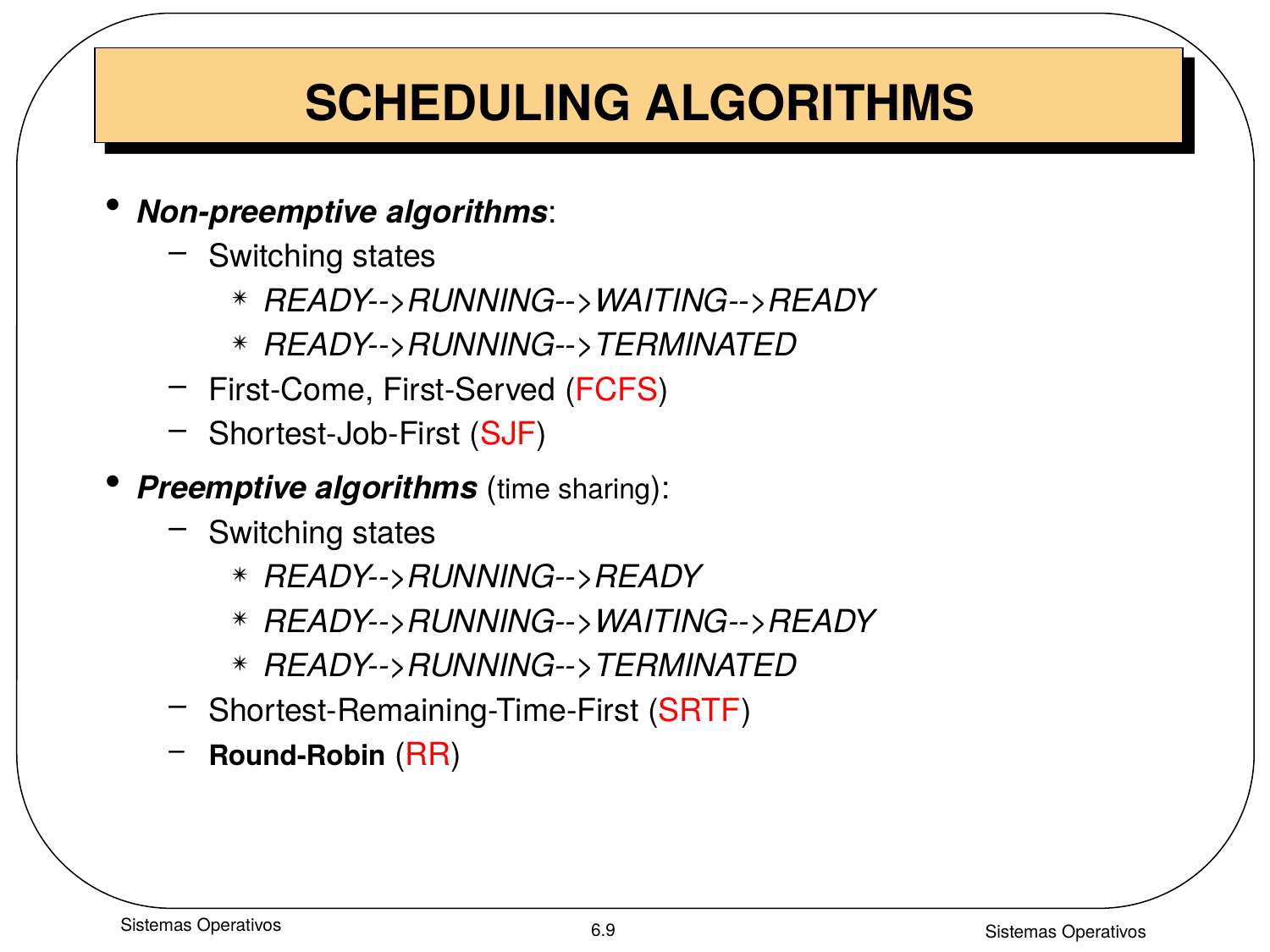

# SCHEDULING ALGORITHMS
Non-preemptive algorithms:
Switching states
READY-->RUNNING-->WAITING-->READY
READY-->RUNNING-->TERMINATED
First-Come, First-Served (FCFS)
Shortest-Job-First (SJF)
Preemptive algorithms (time sharing):
Switching states
READY-->RUNNING-->READY
READY-->RUNNING-->WAITING-->READY
READY-->RUNNING-->TERMINATED
Shortest-Remaining-Time-First (SRTF)
Round-Robin (RR)

Sistemas Operativos